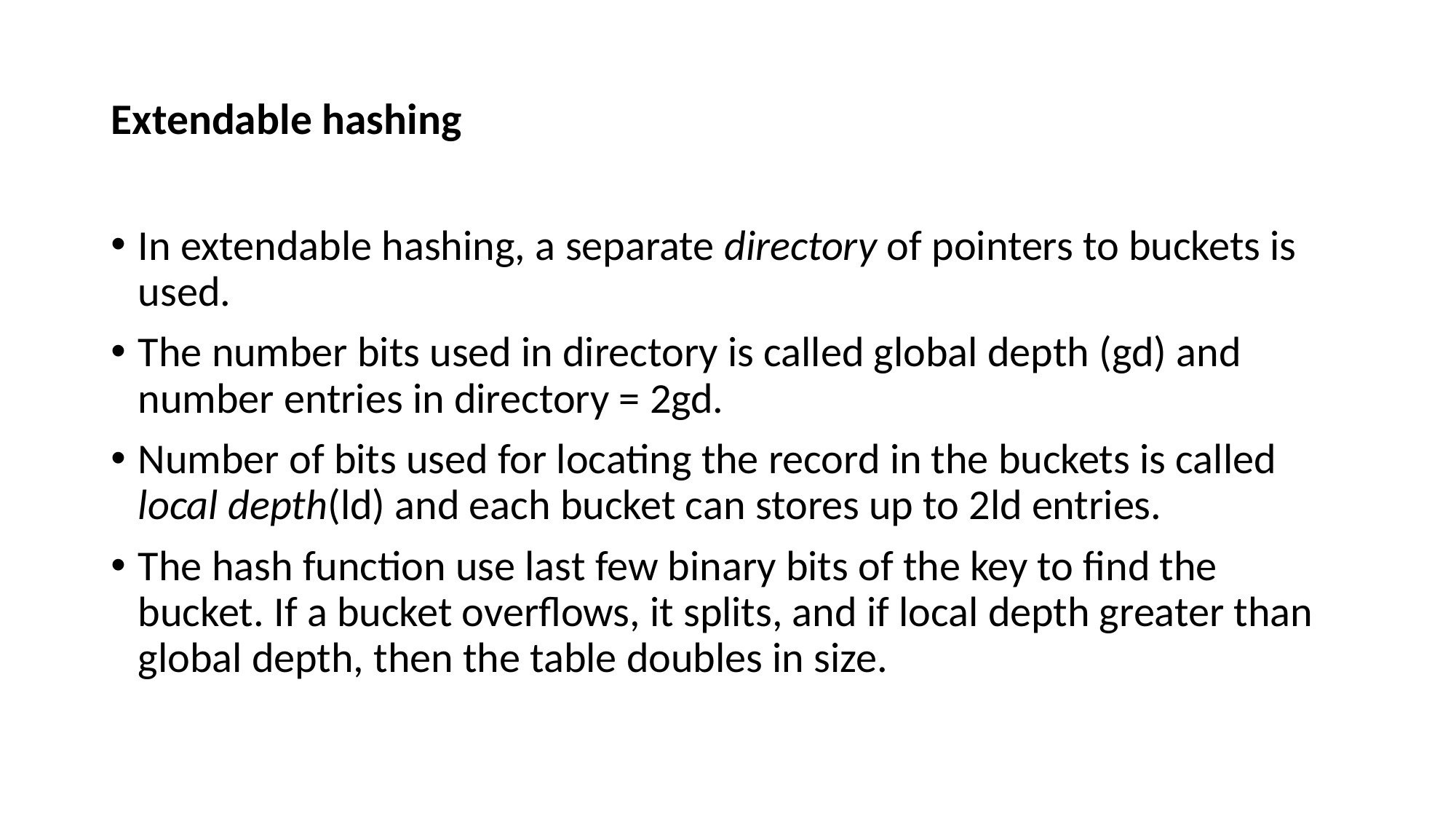

# Extendable hashing
In extendable hashing, a separate directory of pointers to buckets is used.
The number bits used in directory is called global depth (gd) and number entries in directory = 2gd.
Number of bits used for locating the record in the buckets is called local depth(ld) and each bucket can stores up to 2ld entries.
The hash function use last few binary bits of the key to find the bucket. If a bucket overflows, it splits, and if local depth greater than global depth, then the table doubles in size.